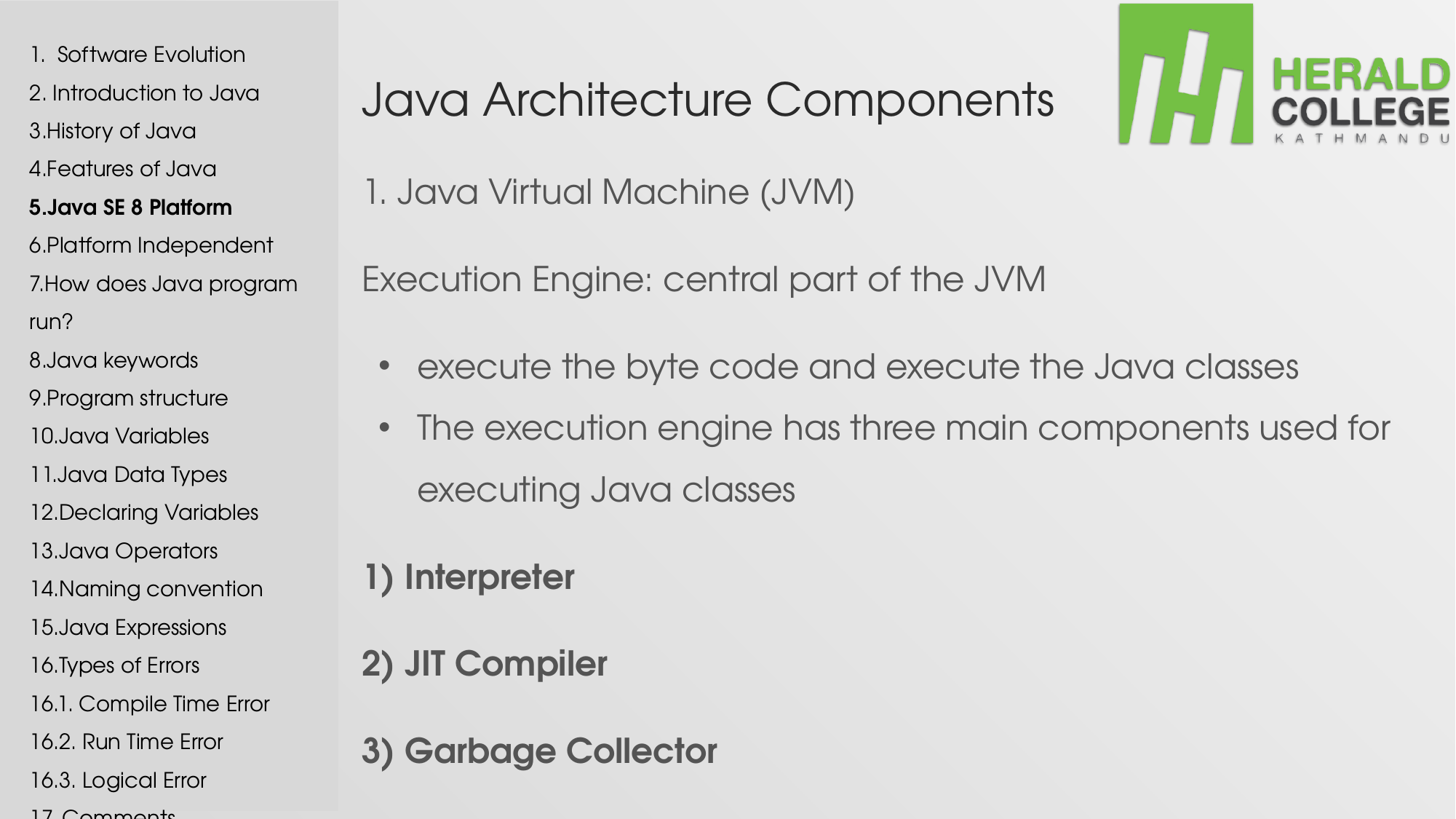

1.  Software Evolution
2. Introduction to Java
3.History of Java
4.Features of Java
5.Java SE 8 Platform
6.Platform Independent
7.How does Java program run?
8.Java keywords
9.Program structure
10.Java Variables
11.Java Data Types
12.Declaring Variables
13.Java Operators
14.Naming convention
15.Java Expressions
16.Types of Errors
16.1. Compile Time Error
16.2. Run Time Error
16.3. Logical Error
17. Comments
# Java Architecture Components
1. Java Virtual Machine (JVM)
Execution Engine: central part of the JVM
execute the byte code and execute the Java classes
The execution engine has three main components used for executing Java classes
1) Interpreter
2) JIT Compiler
3) Garbage Collector